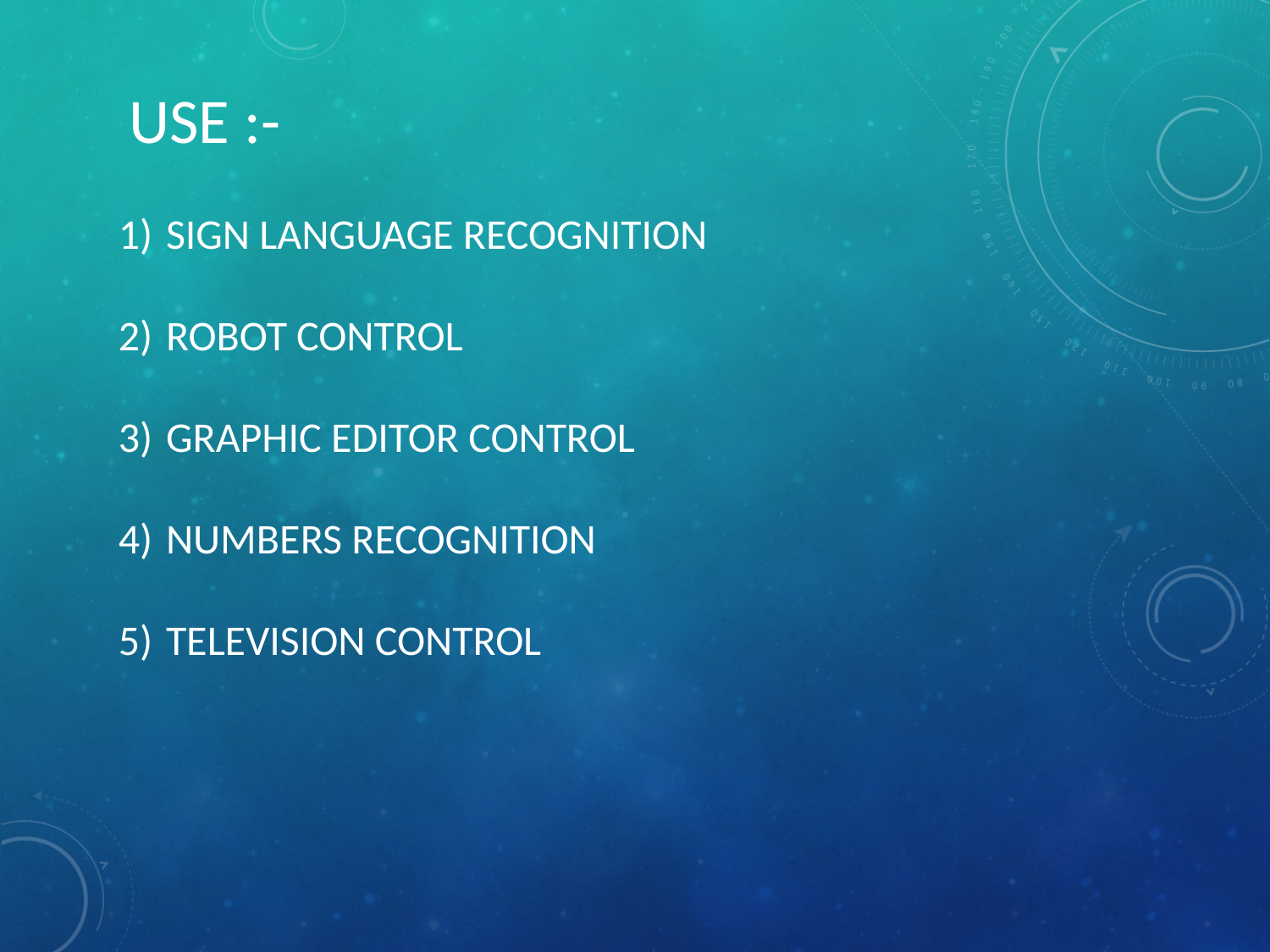

USE :-
SIGN LANGUAGE RECOGNITION

ROBOT CONTROL

GRAPHIC EDITOR CONTROL

NUMBERS RECOGNITION

TELEVISION CONTROL